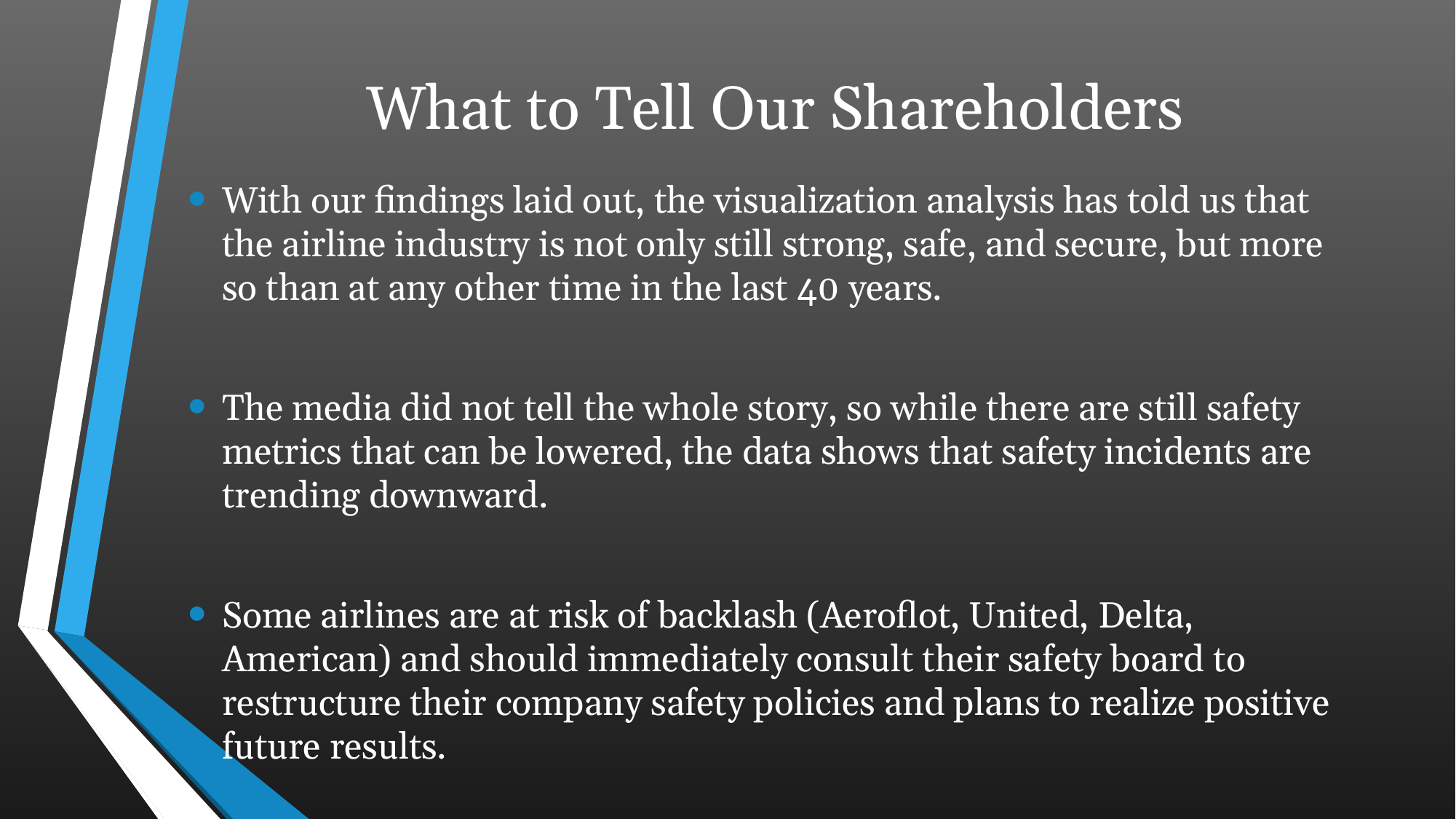

# What to Tell Our Shareholders
With our findings laid out, the visualization analysis has told us that the airline industry is not only still strong, safe, and secure, but more so than at any other time in the last 40 years.

The media did not tell the whole story, so while there are still safety metrics that can be lowered, the data shows that safety incidents are trending downward.

Some airlines are at risk of backlash (Aeroflot, United, Delta, American) and should immediately consult their safety board to restructure their company safety policies and plans to realize positive future results.